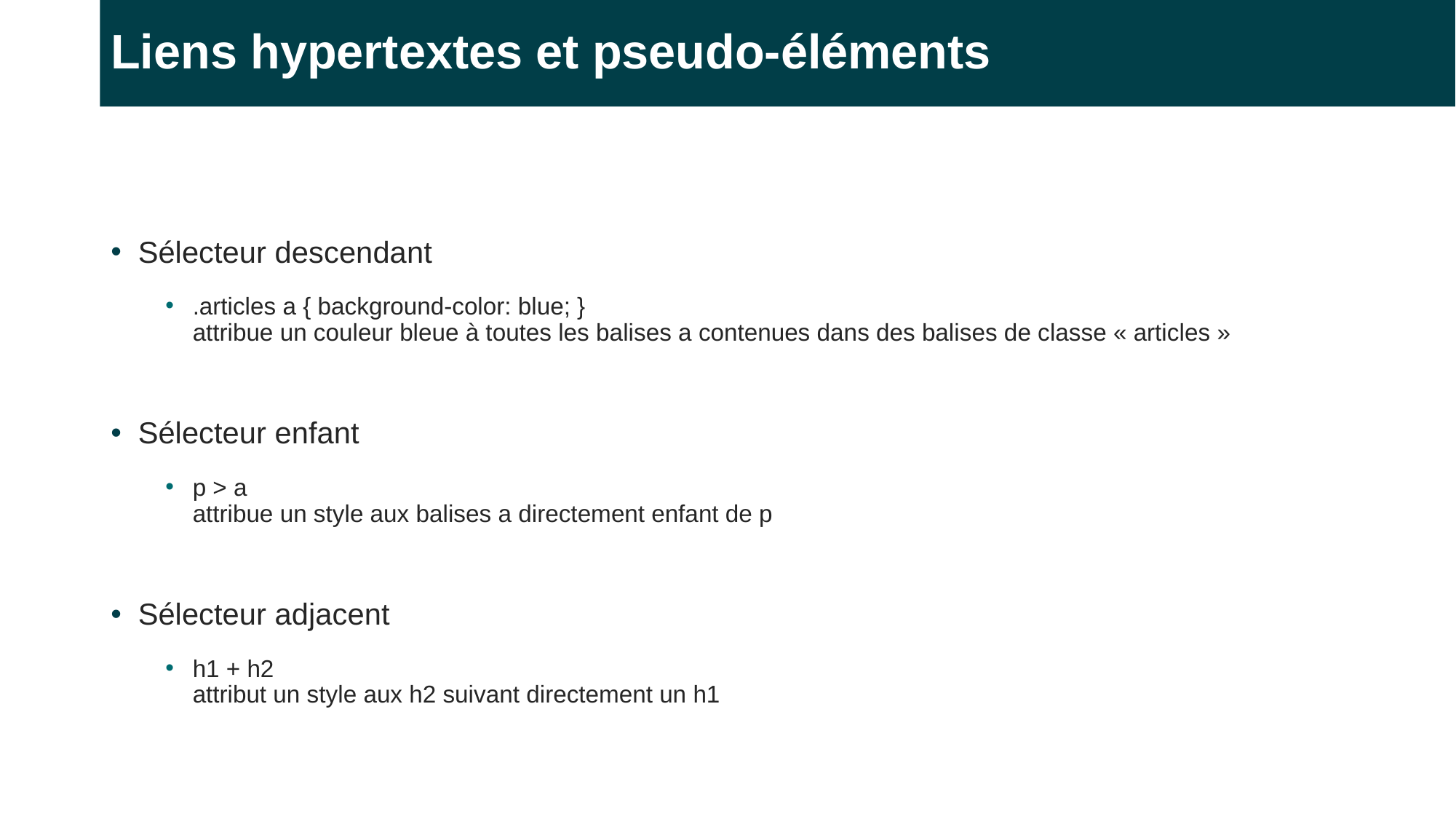

# Liens hypertextes et pseudo-éléments

Sélecteur descendant
.articles a { background-color: blue; }
attribue un couleur bleue à toutes les balises a contenues dans des balises de classe « articles »

Sélecteur enfant
p > a
attribue un style aux balises a directement enfant de p

Sélecteur adjacent
h1 + h2
attribut un style aux h2 suivant directement un h1